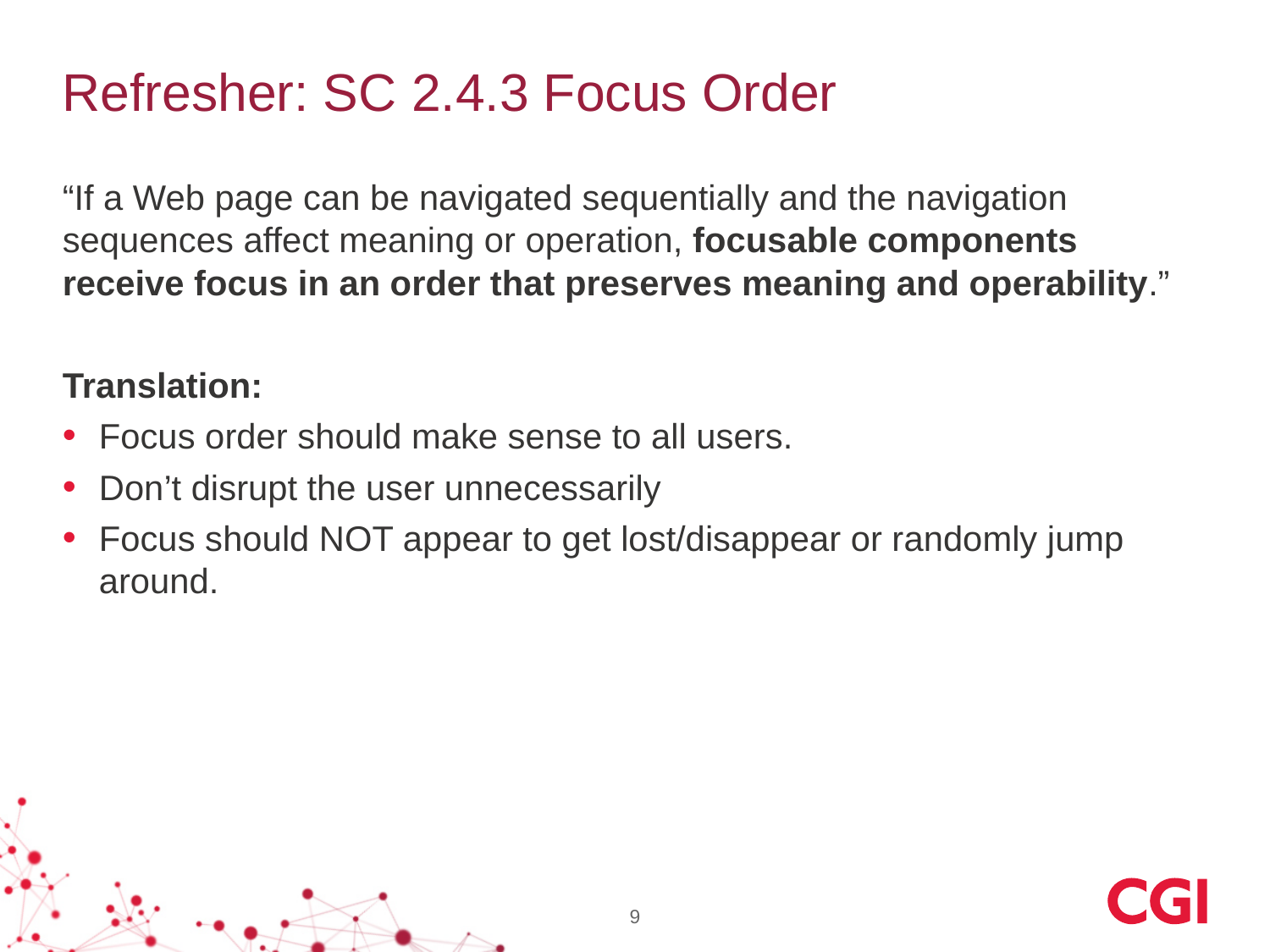

# Refresher: SC 2.4.3 Focus Order
“If a Web page can be navigated sequentially and the navigation sequences affect meaning or operation, focusable components receive focus in an order that preserves meaning and operability.”

Translation:
Focus order should make sense to all users.
Don’t disrupt the user unnecessarily
Focus should NOT appear to get lost/disappear or randomly jump around.
9